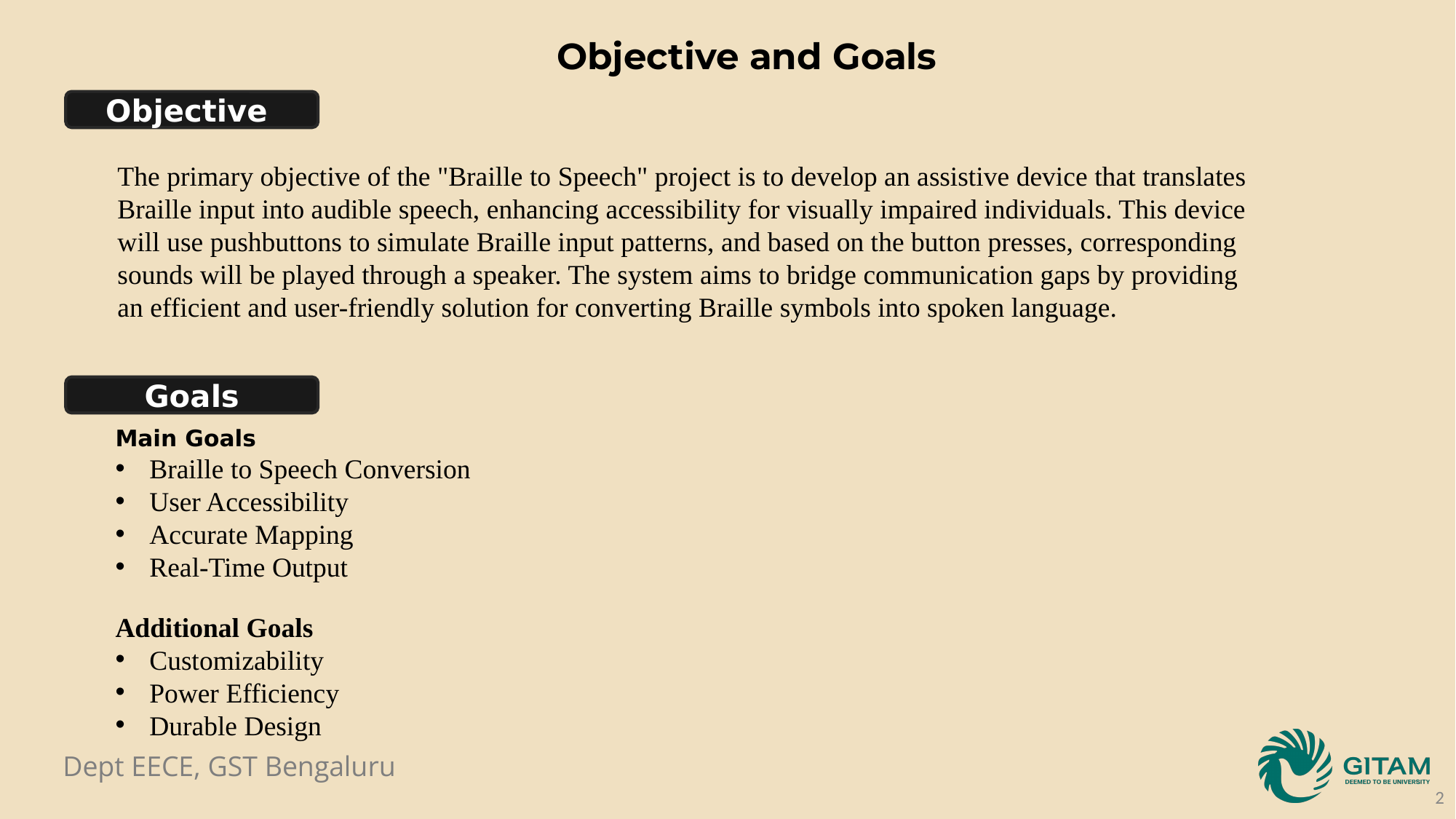

Objective and Goals
Objective

The primary objective of the "Braille to Speech" project is to develop an assistive device that translates Braille input into audible speech, enhancing accessibility for visually impaired individuals. This device will use pushbuttons to simulate Braille input patterns, and based on the button presses, corresponding sounds will be played through a speaker. The system aims to bridge communication gaps by providing an efficient and user-friendly solution for converting Braille symbols into spoken language.

Goals
Main Goals
Braille to Speech Conversion
User Accessibility
Accurate Mapping
Real-Time Output

Additional Goals
Customizability
Power Efficiency
Durable Design
2